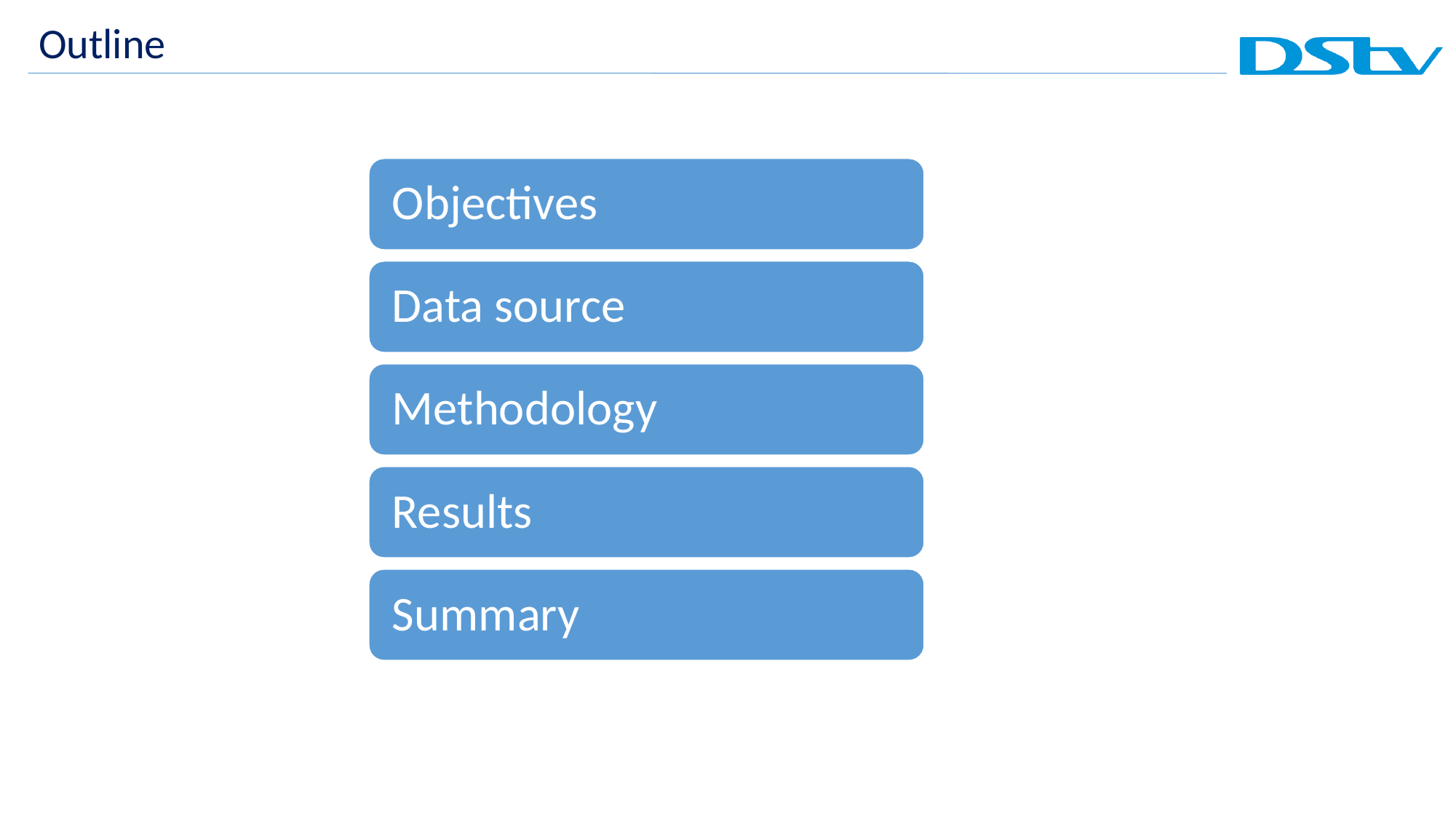

# Outline
Objectives
Data source
Methodology
Results
Summary